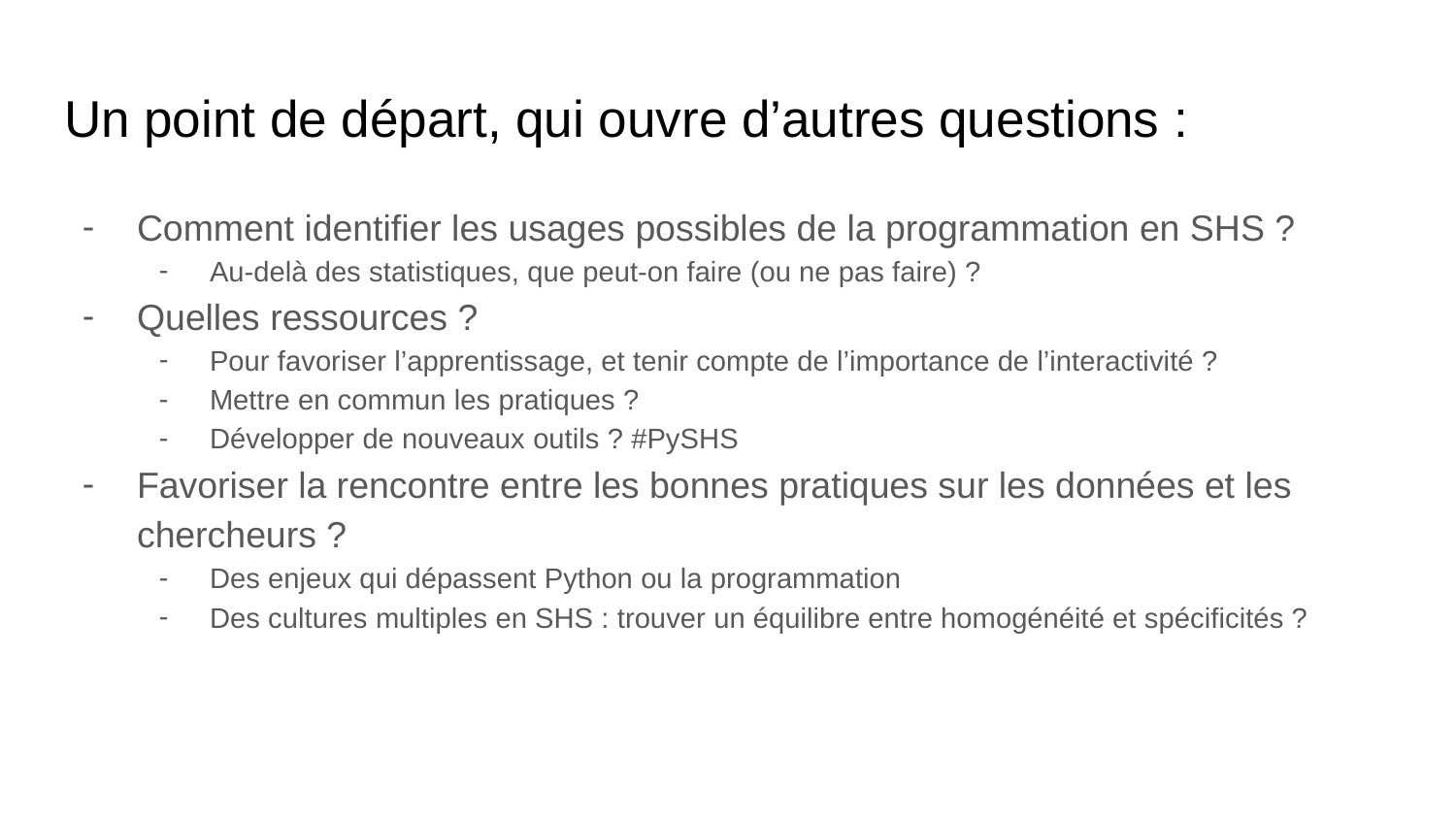

# Un point de départ, qui ouvre d’autres questions :
Comment identifier les usages possibles de la programmation en SHS ?
Au-delà des statistiques, que peut-on faire (ou ne pas faire) ?
Quelles ressources ?
Pour favoriser l’apprentissage, et tenir compte de l’importance de l’interactivité ?
Mettre en commun les pratiques ?
Développer de nouveaux outils ? #PySHS
Favoriser la rencontre entre les bonnes pratiques sur les données et les chercheurs ?
Des enjeux qui dépassent Python ou la programmation
Des cultures multiples en SHS : trouver un équilibre entre homogénéité et spécificités ?